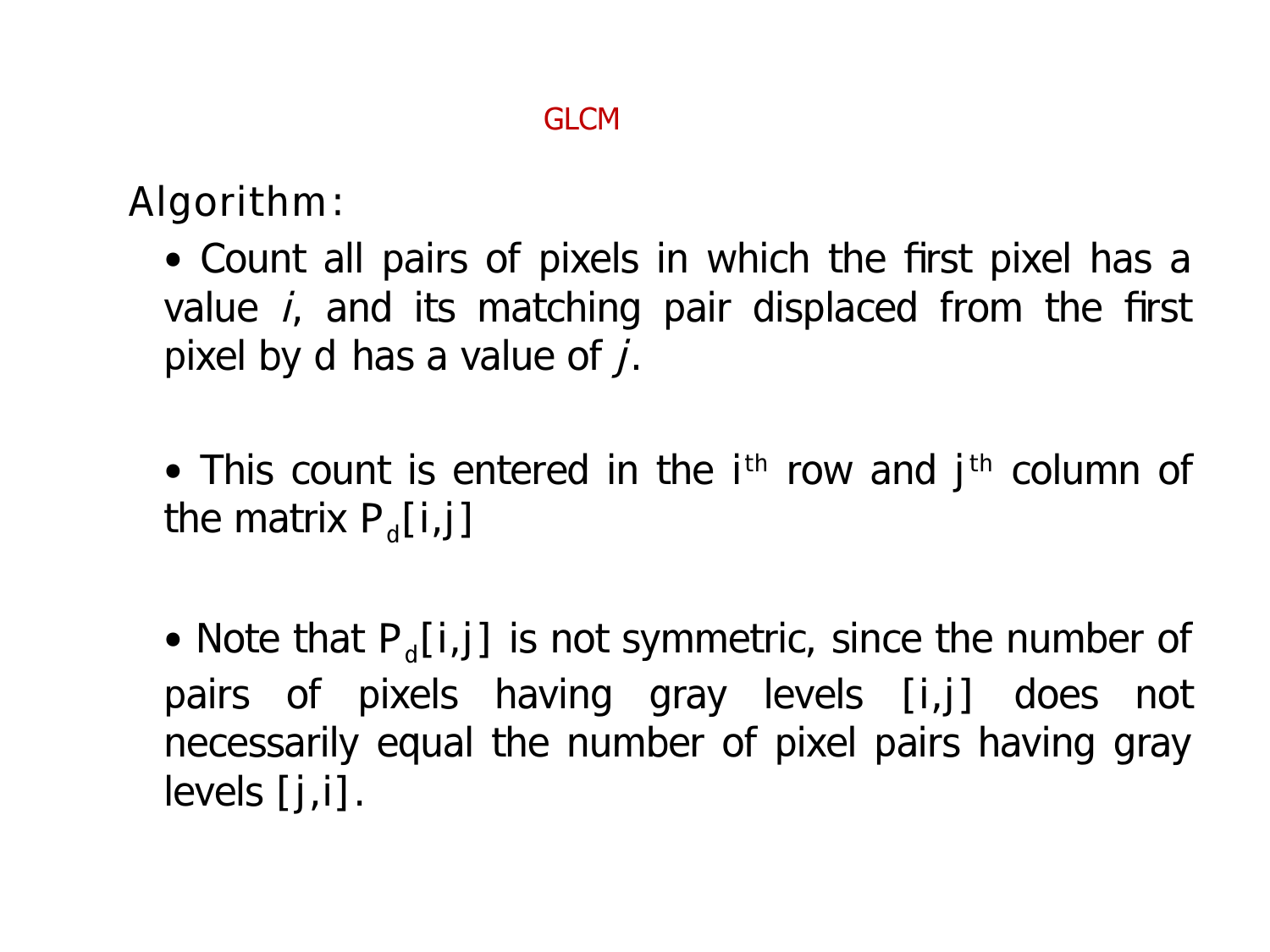

# GLCM
 Algorithm:
	• Count all pairs of pixels in which the first pixel has a value i, and its matching pair displaced from the first pixel by d has a value of j.

	• This count is entered in the ith row and jth column of the matrix Pd[i,j]

	• Note that Pd[i,j] is not symmetric, since the number of pairs of pixels having gray levels [i,j] does not necessarily equal the number of pixel pairs having gray levels [j,i].